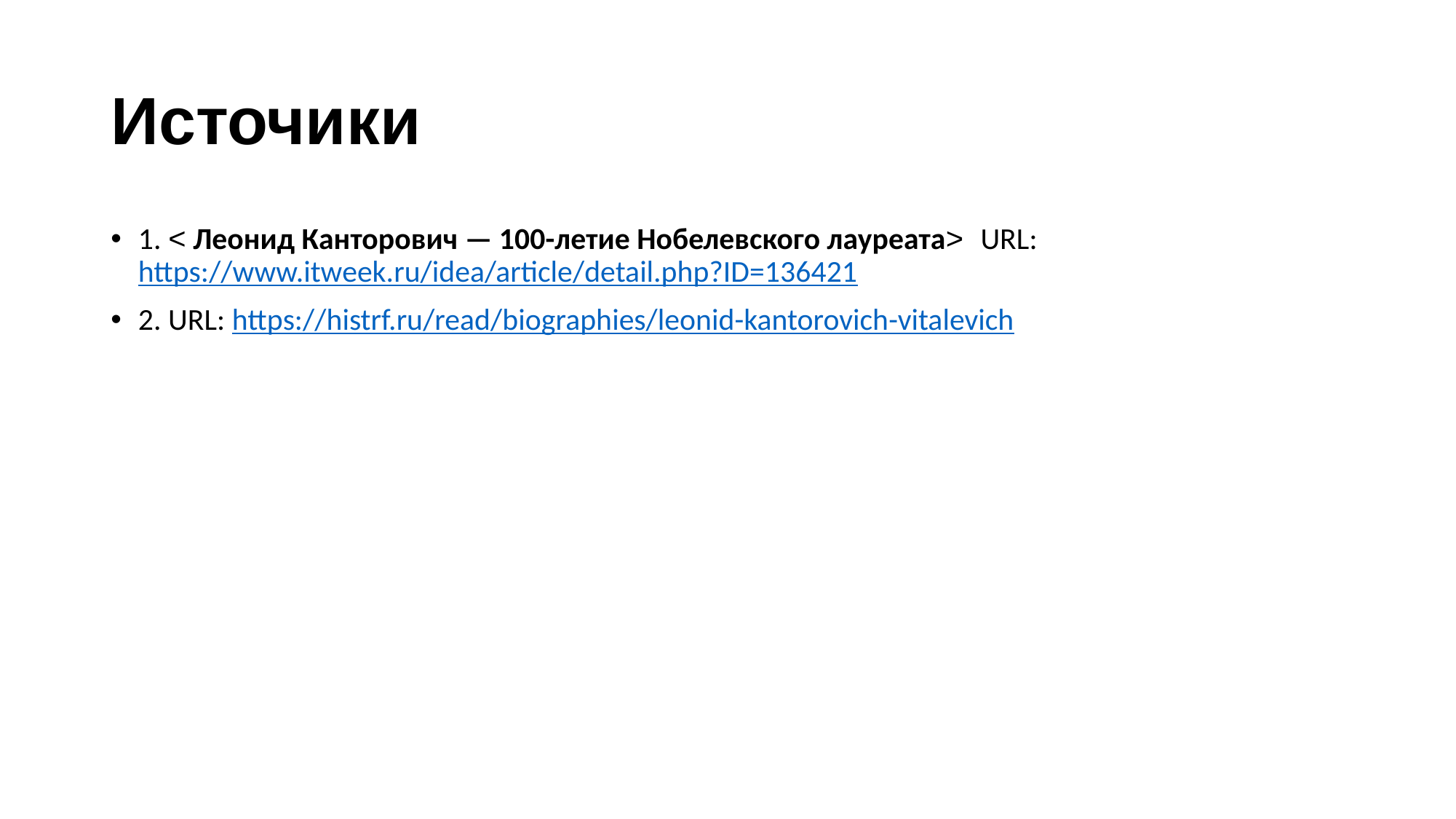

# Источики
1. < Леонид Канторович — 100-летие Нобелевского лауреата>  URL: https://www.itweek.ru/idea/article/detail.php?ID=136421
2. URL: https://histrf.ru/read/biographies/leonid-kantorovich-vitalevich